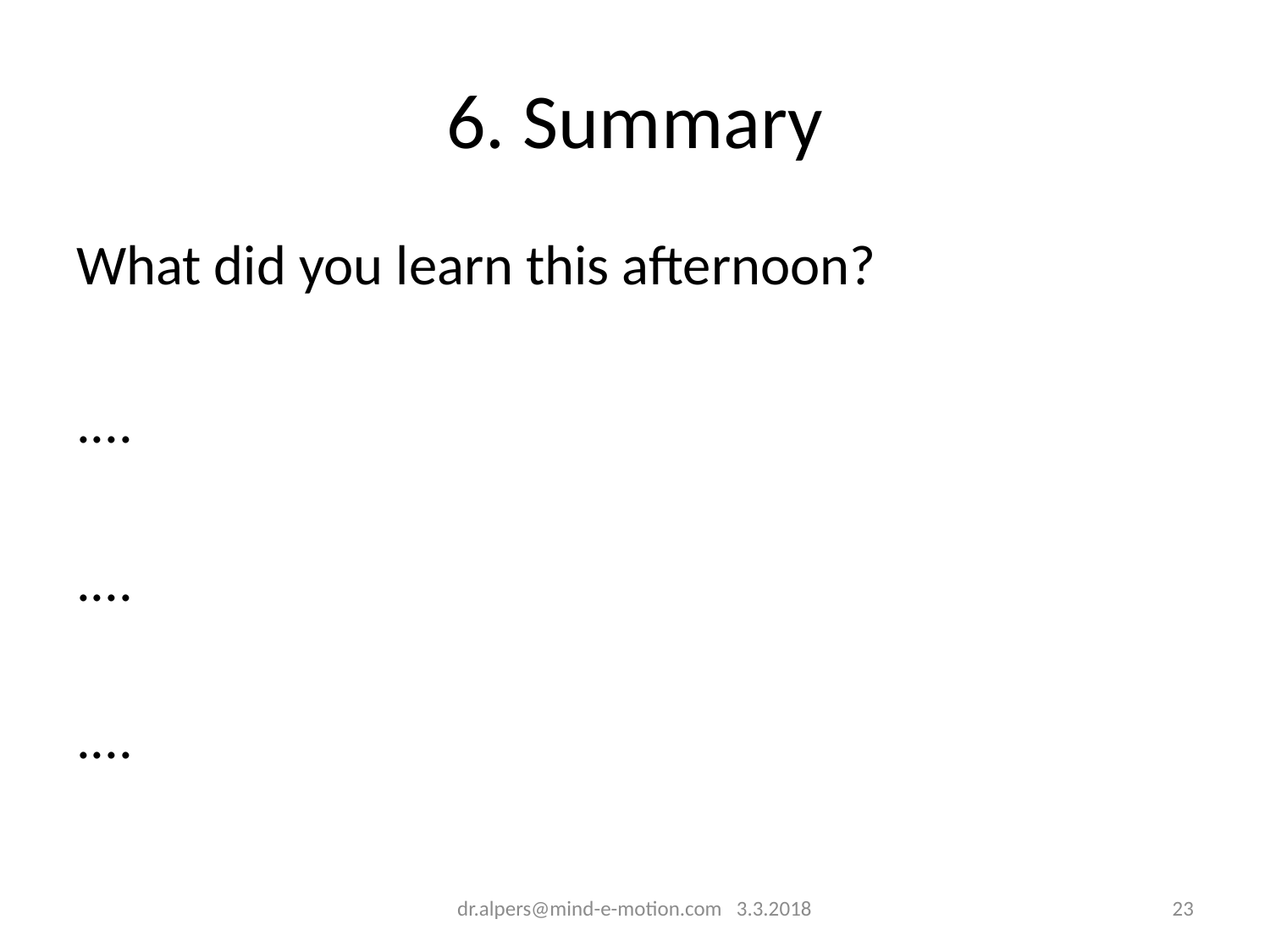

# 6. Summary
What did you learn this afternoon?

....

....

....
dr.alpers@mind-e-motion.com   3.3.2018
23